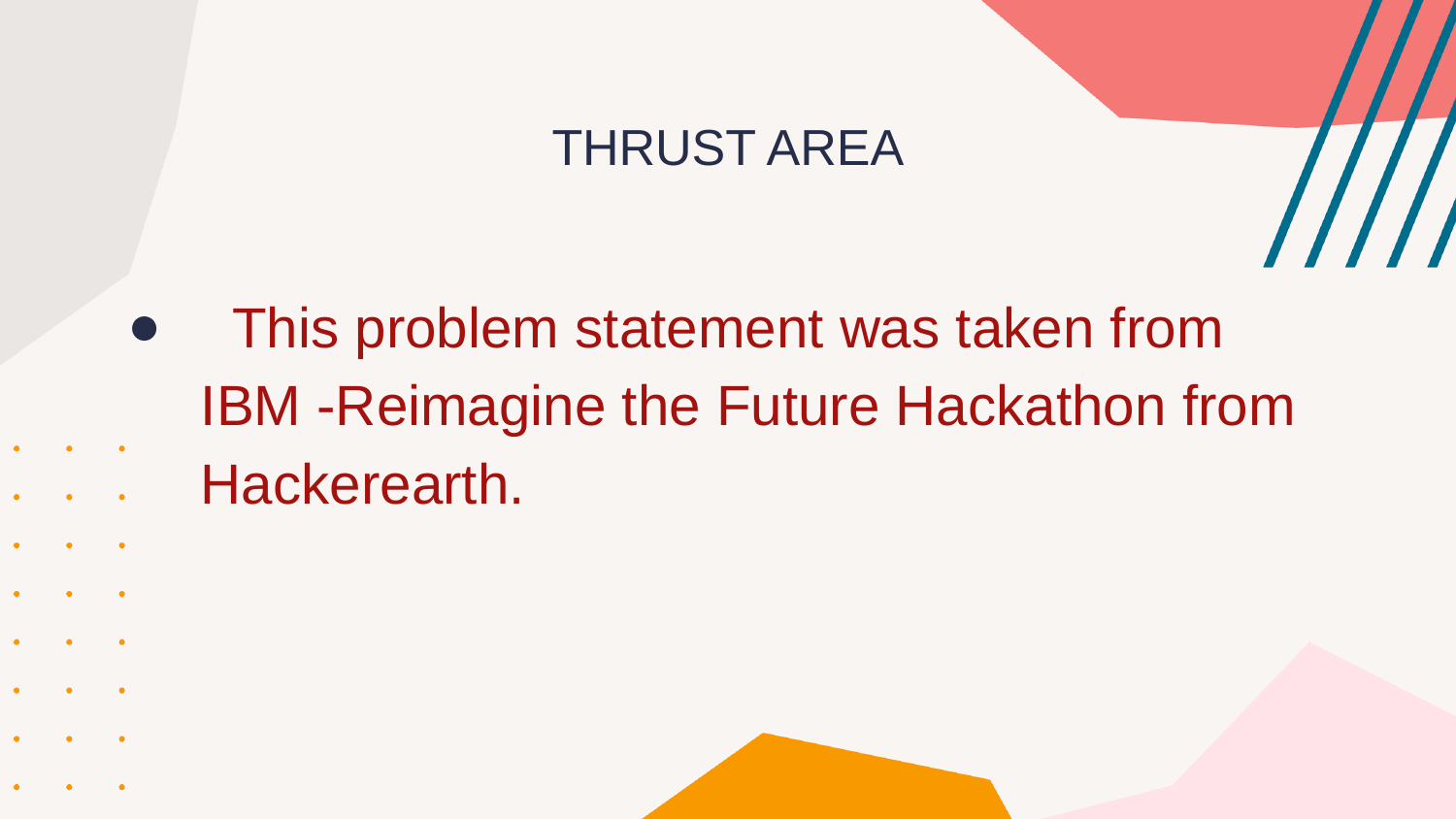

# THRUST AREA
  This problem statement was taken from IBM -Reimagine the Future Hackathon from Hackerearth.